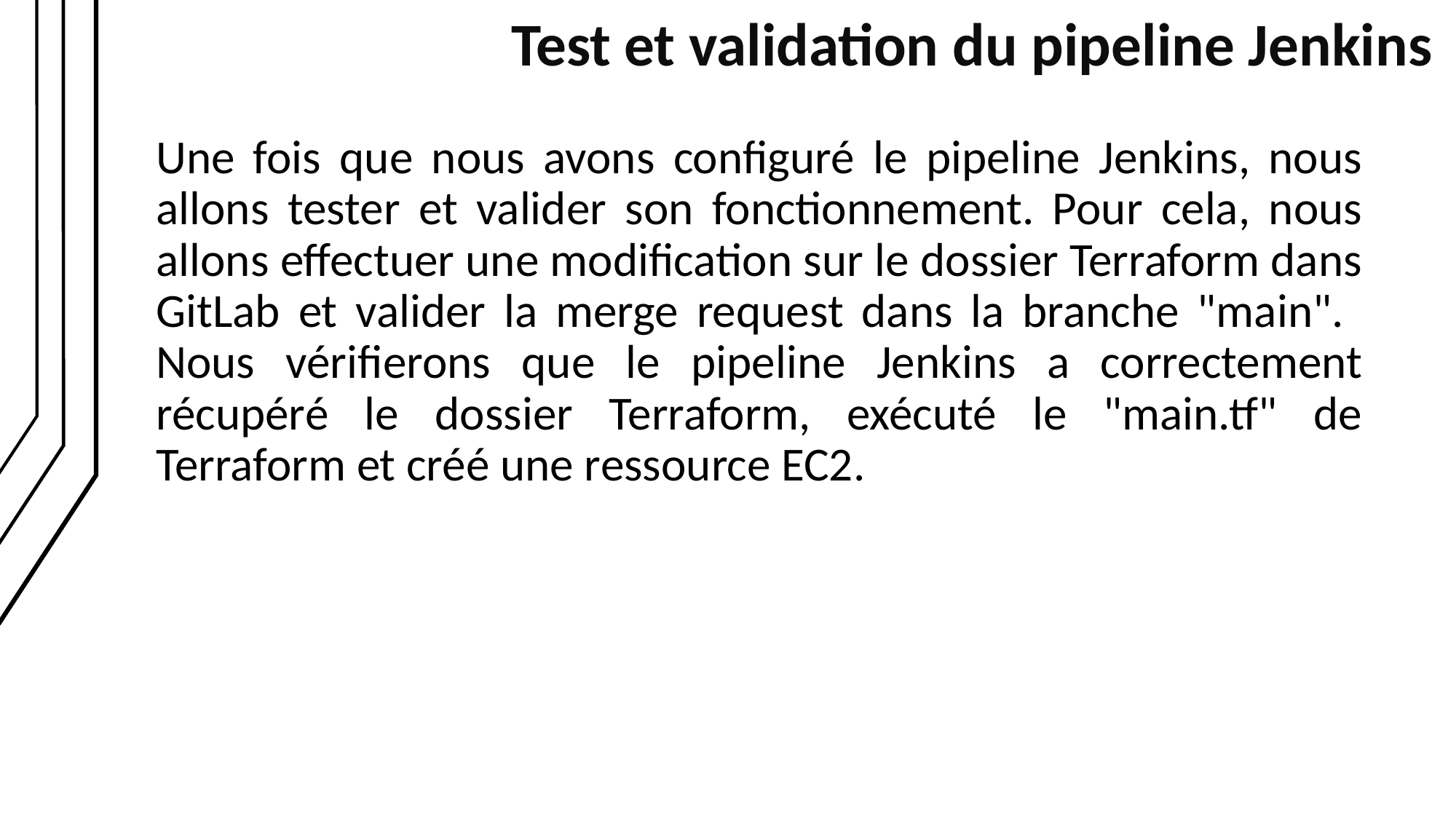

Test et validation du pipeline Jenkins
# Une fois que nous avons configuré le pipeline Jenkins, nous allons tester et valider son fonctionnement. Pour cela, nous allons effectuer une modification sur le dossier Terraform dans GitLab et valider la merge request dans la branche "main". Nous vérifierons que le pipeline Jenkins a correctement récupéré le dossier Terraform, exécuté le "main.tf" de Terraform et créé une ressource EC2.